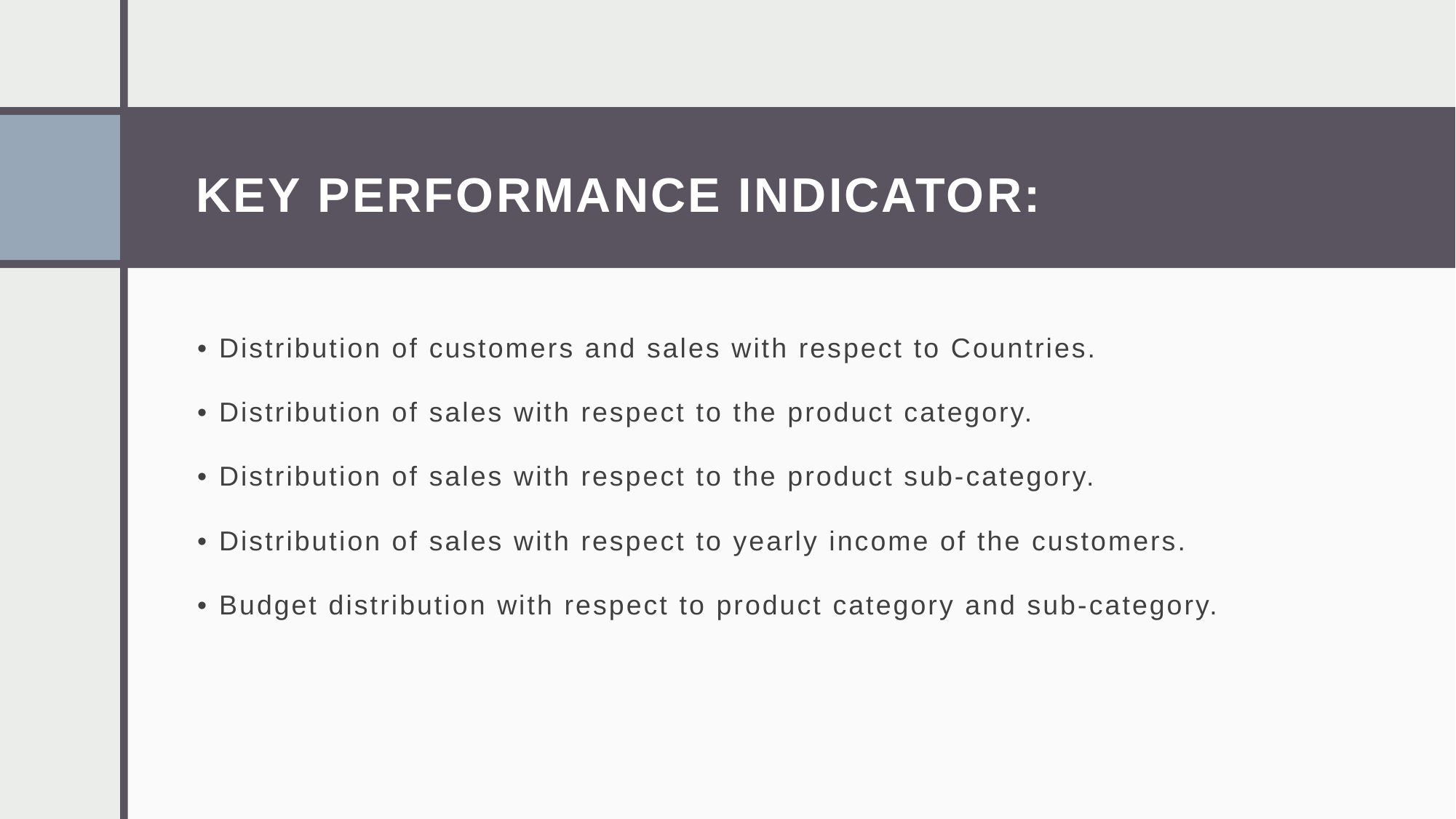

# KEY PERFORMANCE INDICATOR:
• Distribution of customers and sales with respect to Countries.
• Distribution of sales with respect to the product category.
• Distribution of sales with respect to the product sub-category.
• Distribution of sales with respect to yearly income of the customers.
• Budget distribution with respect to product category and sub-category.